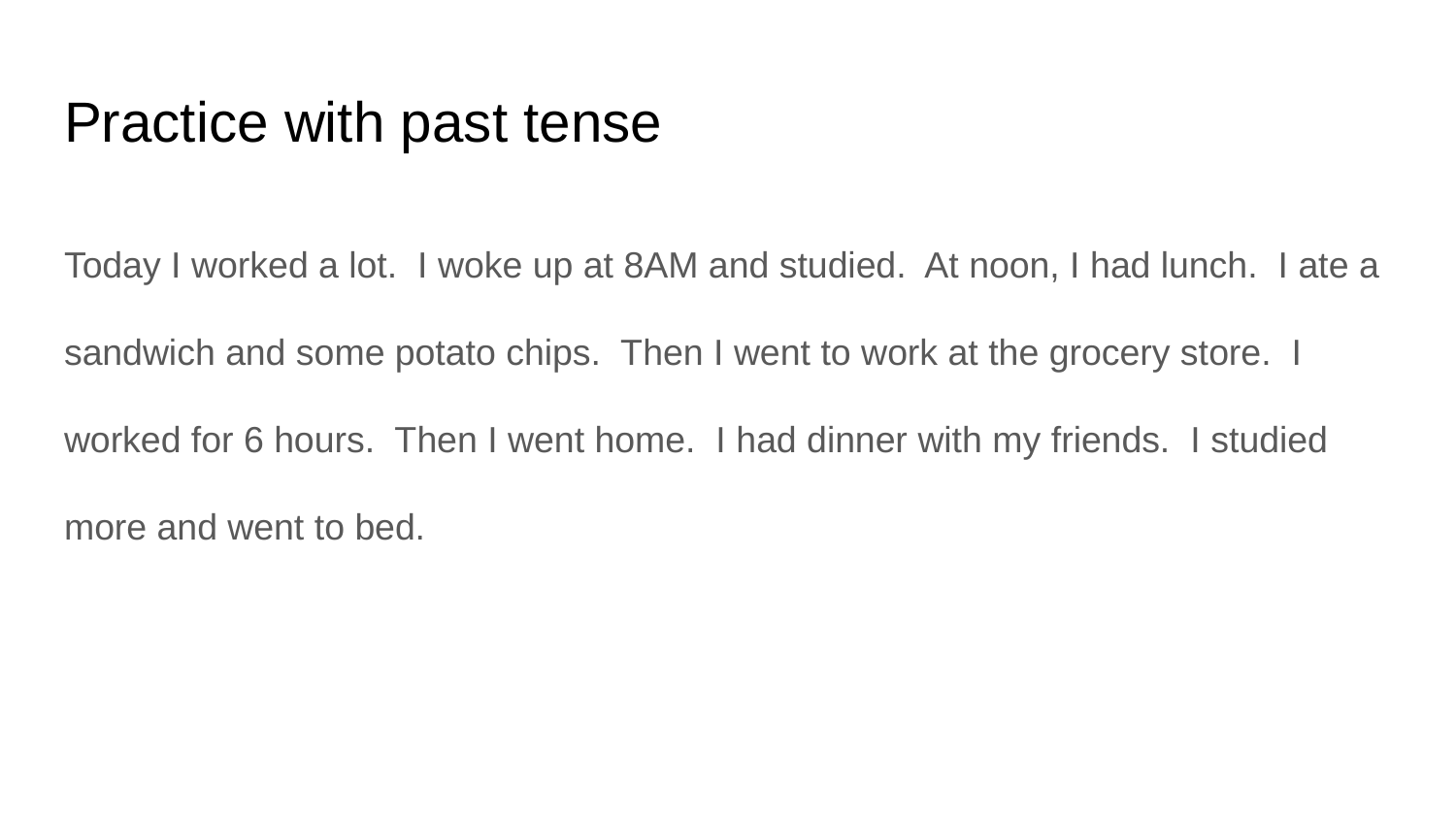

# Practice with past tense
Today I worked a lot.  I woke up at 8AM and studied.  At noon, I had lunch.  I ate a sandwich and some potato chips.  Then I went to work at the grocery store.  I worked for 6 hours.  Then I went home.  I had dinner with my friends.  I studied more and went to bed.